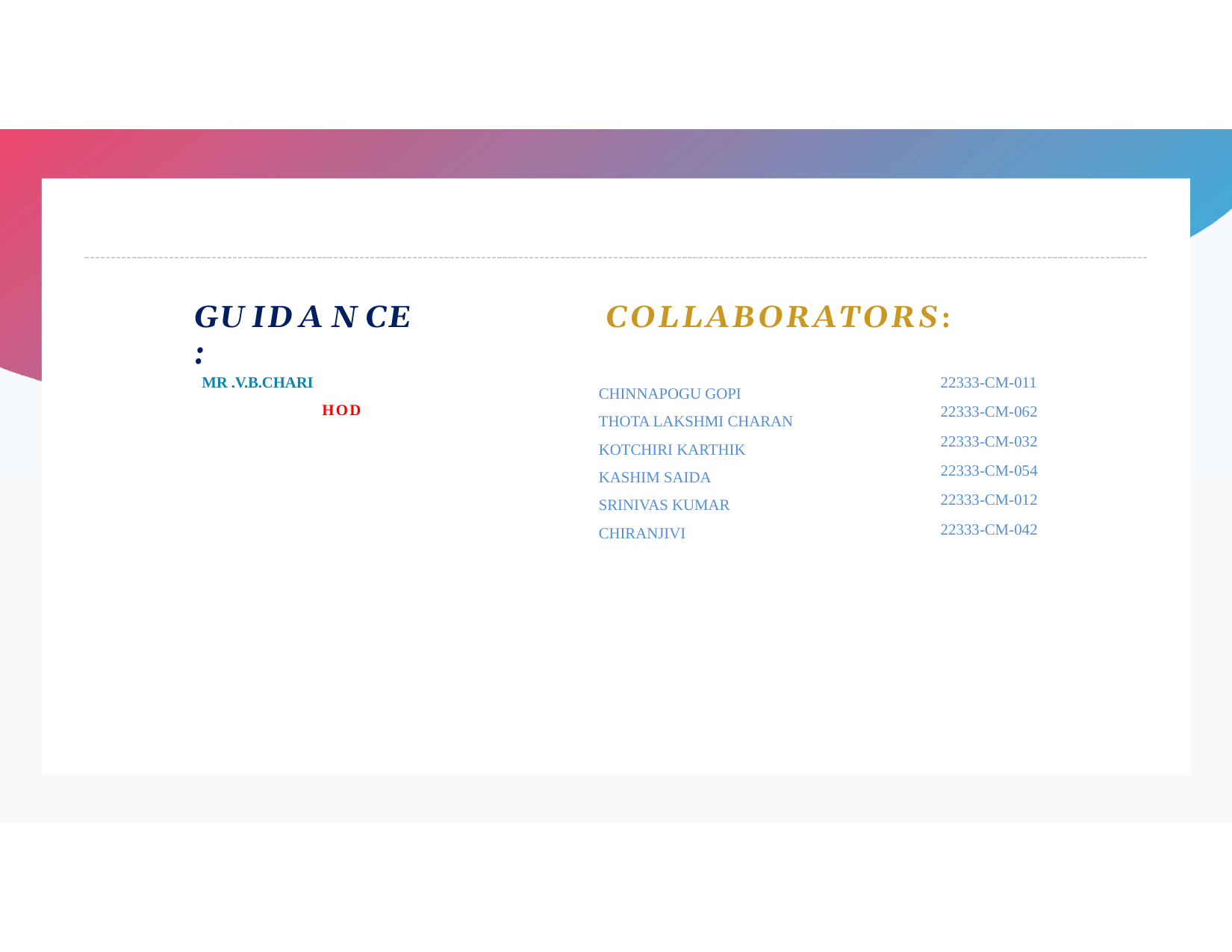

# GUIDANCE:
COLLABORATORS:
MR .V.B.CHARI
HOD
22333-CM-011
22333-CM-062
22333-CM-032
22333-CM-054
22333-CM-012
22333-CM-042

CHINNAPOGU GOPI
THOTA LAKSHMI CHARAN
KOTCHIRI KARTHIK
KASHIM SAIDA
SRINIVAS KUMAR
CHIRANJIVI